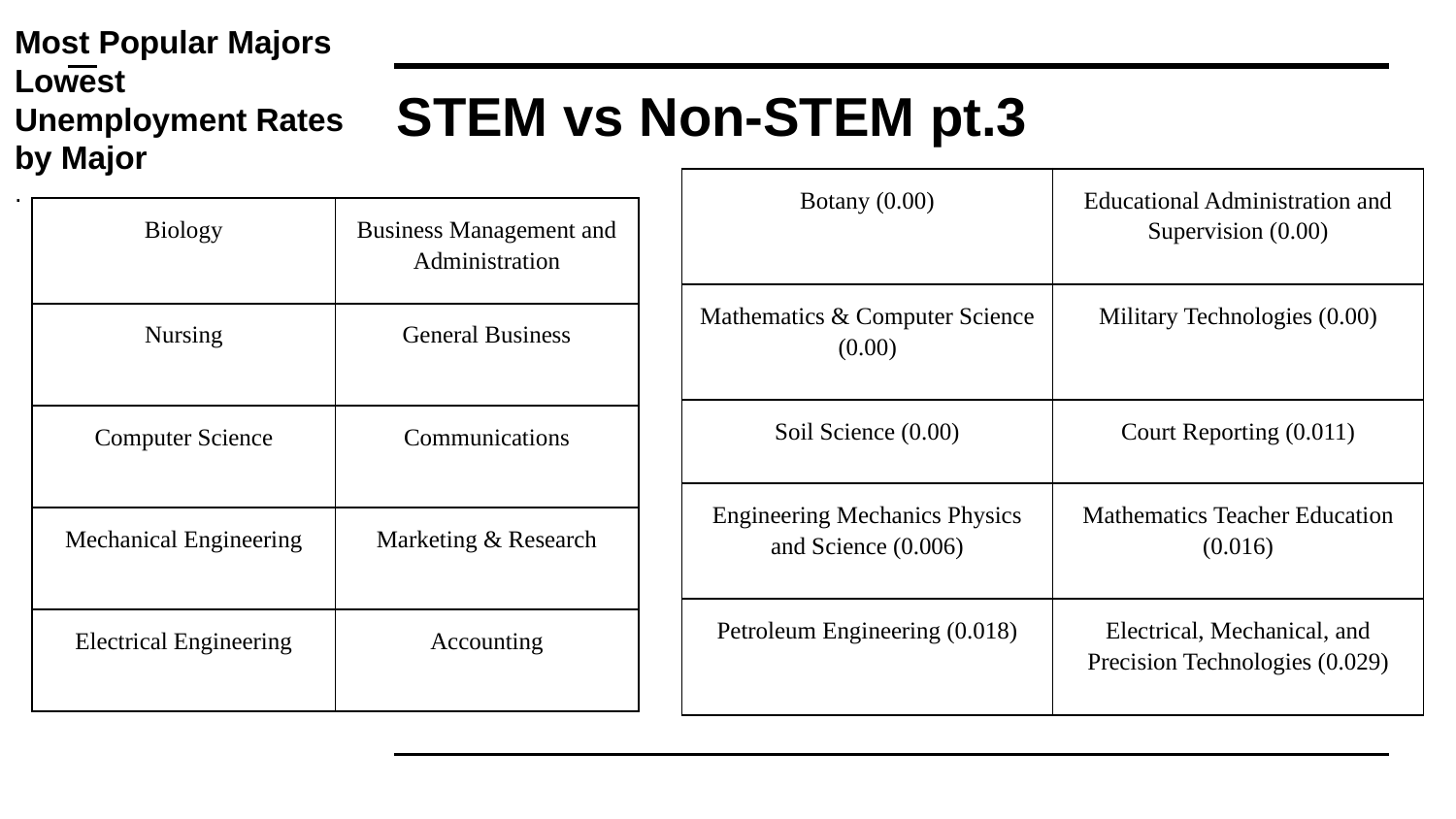

Most Popular Majors
Lowest Unemployment Rates by Major
.
# STEM vs Non-STEM pt.3
| Botany (0.00) | Educational Administration and Supervision (0.00) |
| --- | --- |
| Mathematics & Computer Science (0.00) | Military Technologies (0.00) |
| Soil Science (0.00) | Court Reporting (0.011) |
| Engineering Mechanics Physics and Science (0.006) | Mathematics Teacher Education (0.016) |
| Petroleum Engineering (0.018) | Electrical, Mechanical, and Precision Technologies (0.029) |
| Biology | Business Management and Administration |
| --- | --- |
| Nursing | General Business |
| Computer Science | Communications |
| Mechanical Engineering | Marketing & Research |
| Electrical Engineering | Accounting |